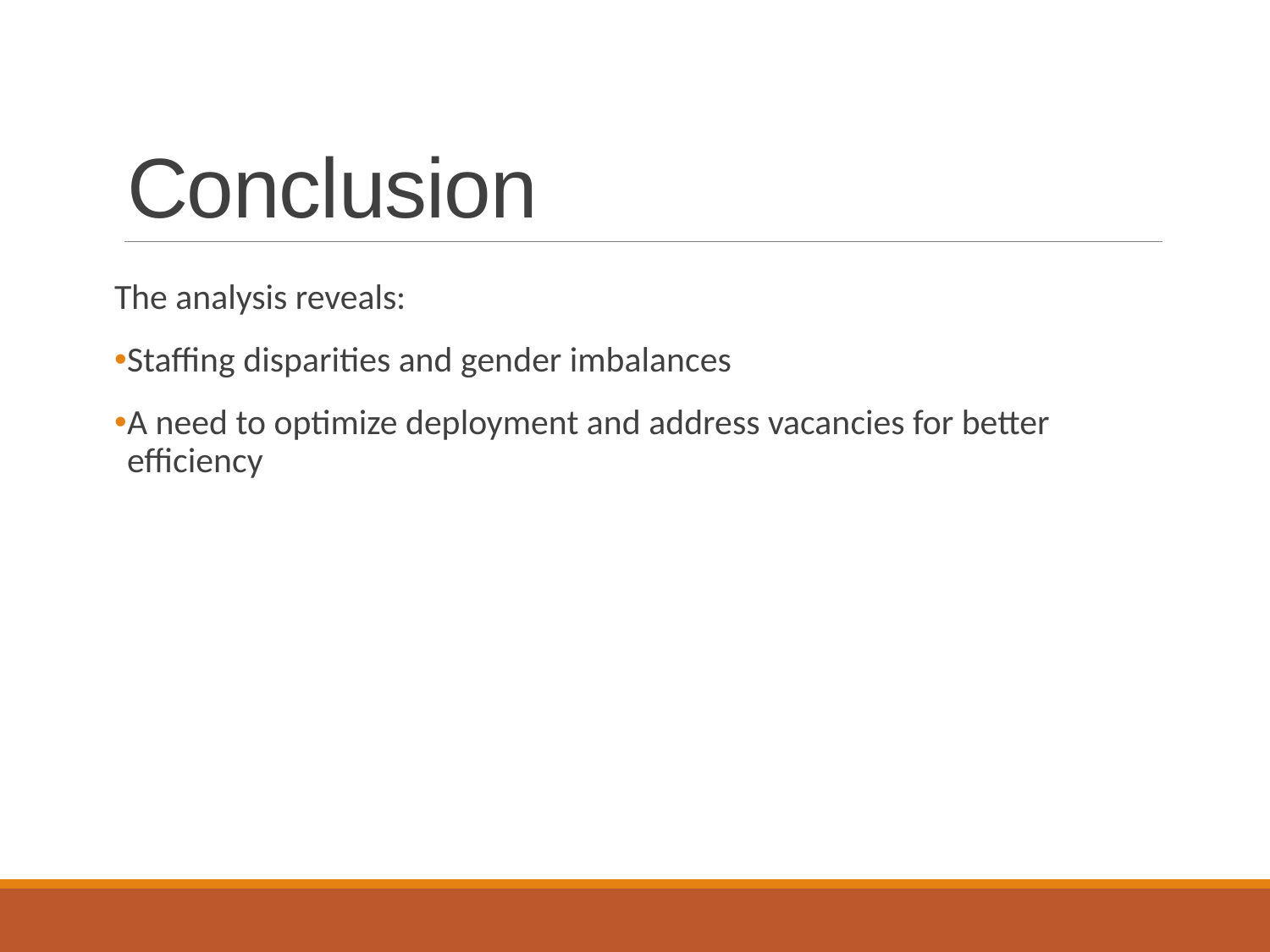

# Conclusion
The analysis reveals:
Staffing disparities and gender imbalances
A need to optimize deployment and address vacancies for better efficiency